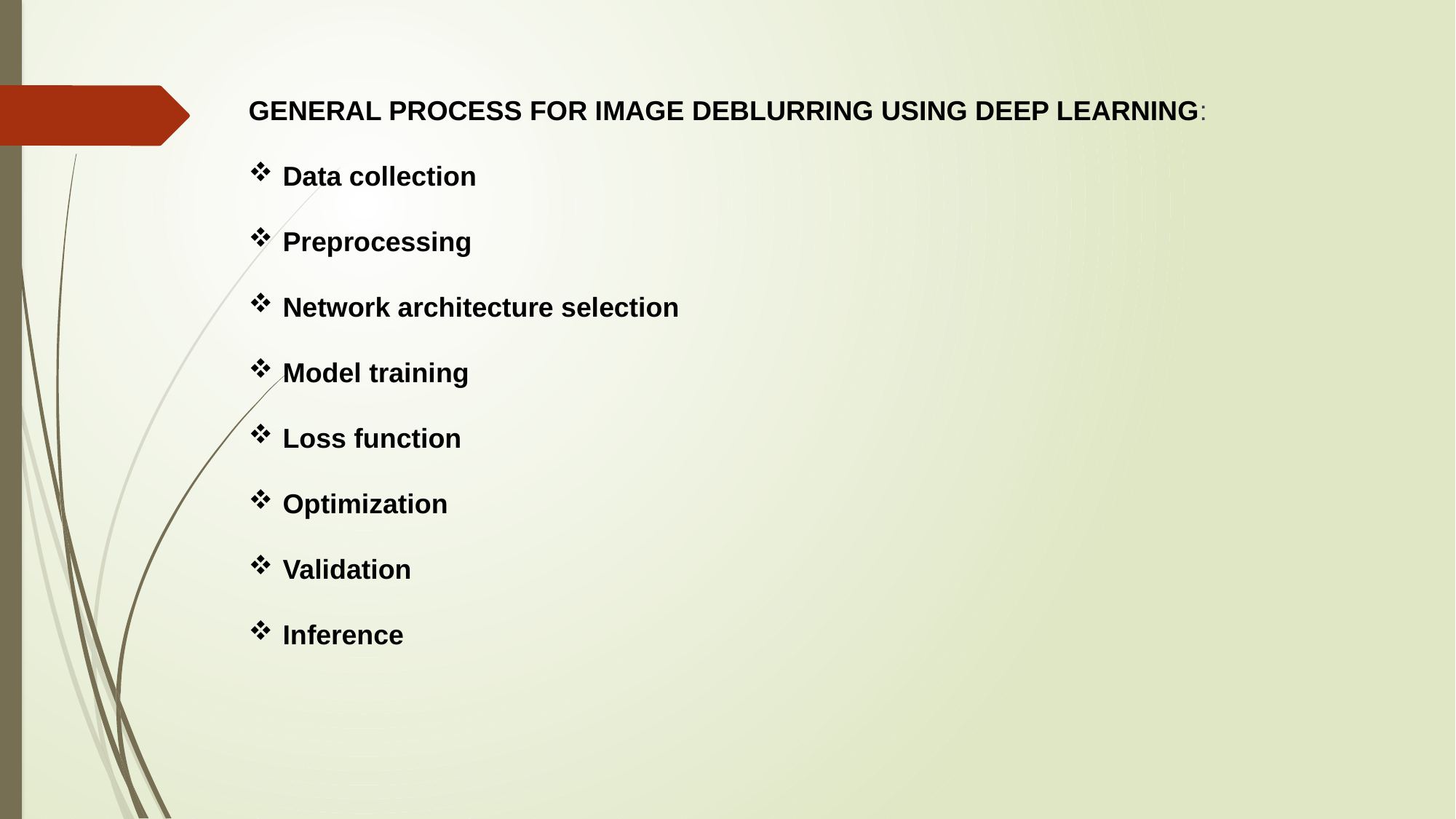

GENERAL PROCESS FOR IMAGE DEBLURRING USING DEEP LEARNING:

Data collection

Preprocessing

Network architecture selection

Model training

Loss function

Optimization

Validation

Inference